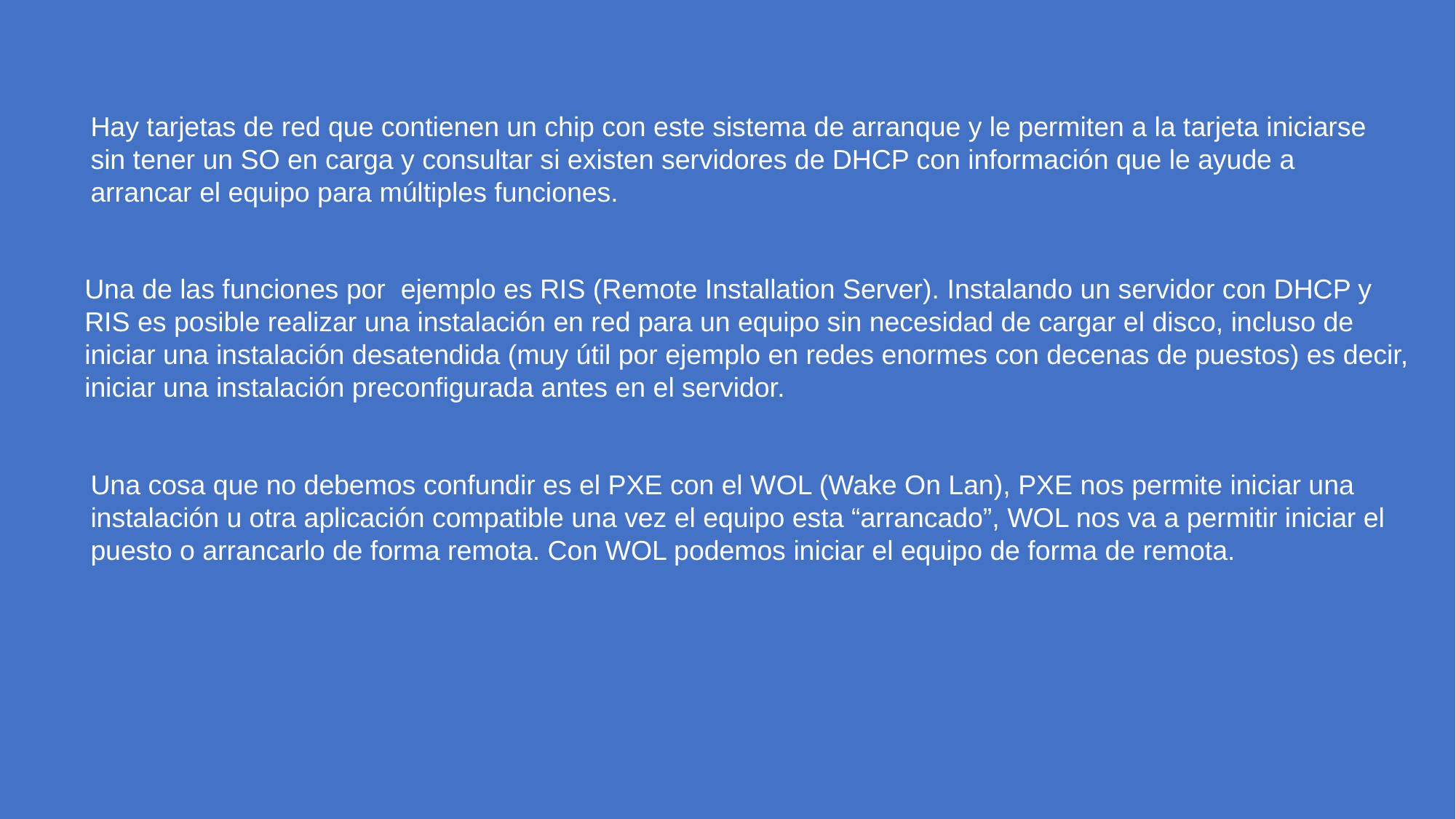

Hay tarjetas de red que contienen un chip con este sistema de arranque y le permiten a la tarjeta iniciarse sin tener un SO en carga y consultar si existen servidores de DHCP con información que le ayude a arrancar el equipo para múltiples funciones.
Una de las funciones por  ejemplo es RIS (Remote Installation Server). Instalando un servidor con DHCP y RIS es posible realizar una instalación en red para un equipo sin necesidad de cargar el disco, incluso de iniciar una instalación desatendida (muy útil por ejemplo en redes enormes con decenas de puestos) es decir, iniciar una instalación preconfigurada antes en el servidor.
Una cosa que no debemos confundir es el PXE con el WOL (Wake On Lan), PXE nos permite iniciar una instalación u otra aplicación compatible una vez el equipo esta “arrancado”, WOL nos va a permitir iniciar el puesto o arrancarlo de forma remota. Con WOL podemos iniciar el equipo de forma de remota.